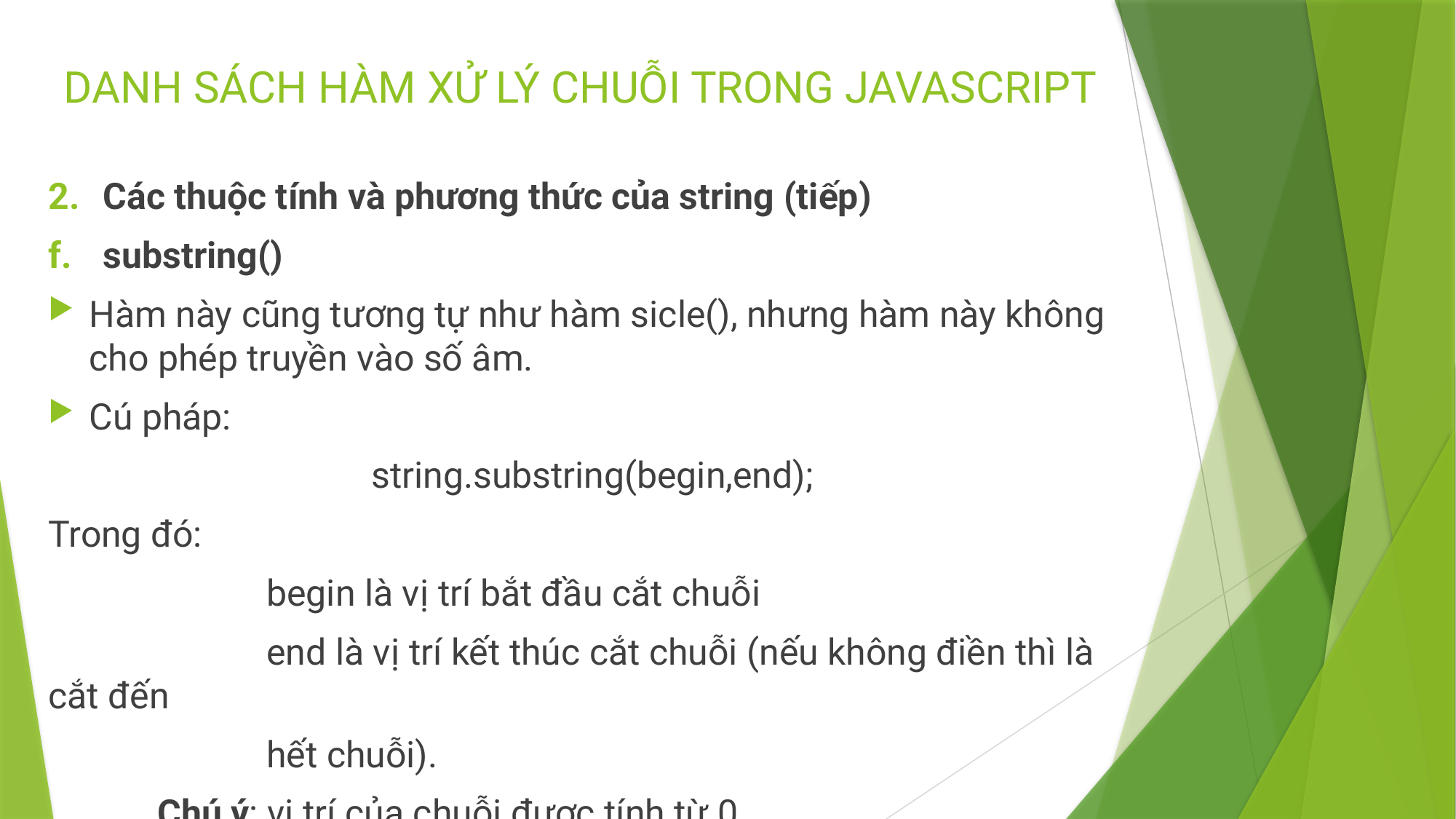

# DANH SÁCH HÀM XỬ LÝ CHUỖI TRONG JAVASCRIPT
Các thuộc tính và phương thức của string (tiếp)
substring()
Hàm này cũng tương tự như hàm sicle(), nhưng hàm này không cho phép truyền vào số âm.
Cú pháp:
string.substring(begin,end);
Trong đó:
		begin là vị trí bắt đầu cắt chuỗi
		end là vị trí kết thúc cắt chuỗi (nếu không điền thì là cắt đến
		hết chuỗi).
	Chú ý: vị trí của chuỗi được tính từ 0.